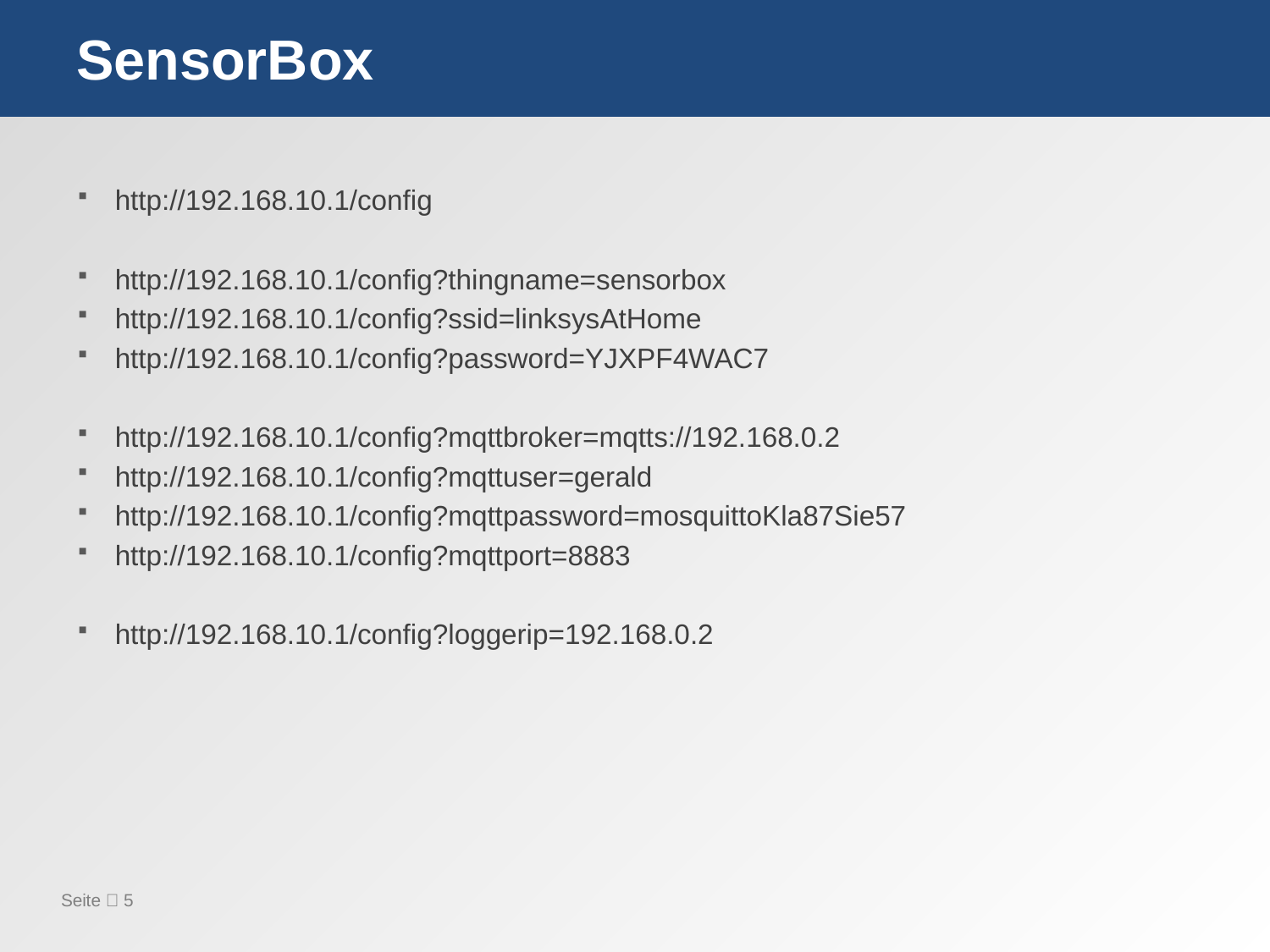

# SensorBox
http://192.168.10.1/config

http://192.168.10.1/config?thingname=sensorbox
http://192.168.10.1/config?ssid=linksysAtHome
http://192.168.10.1/config?password=YJXPF4WAC7

http://192.168.10.1/config?mqttbroker=mqtts://192.168.0.2
http://192.168.10.1/config?mqttuser=gerald
http://192.168.10.1/config?mqttpassword=mosquittoKla87Sie57
http://192.168.10.1/config?mqttport=8883

http://192.168.10.1/config?loggerip=192.168.0.2